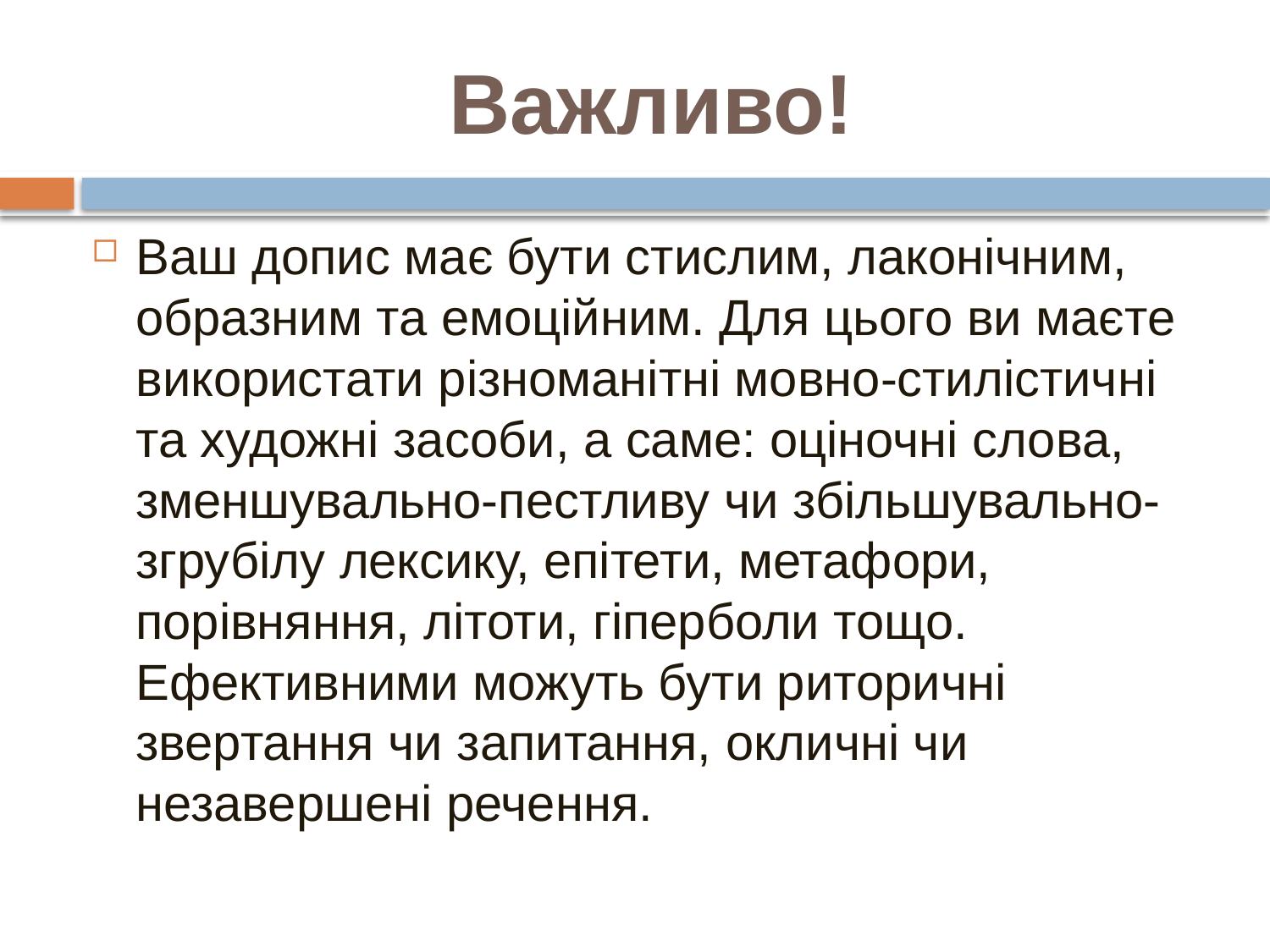

# Важливо!
Ваш допис має бути стислим, лаконічним, образним та емоційним. Для цього ви маєте використати різноманітні мовно-стилістичні та художні засоби, а саме: оціночні слова, зменшувально-пестливу чи збільшувально-згрубілу лексику, епітети, метафори, порівняння, літоти, гіперболи тощо. Ефективними можуть бути риторичні звертання чи запитання, окличні чи незавершені речення.